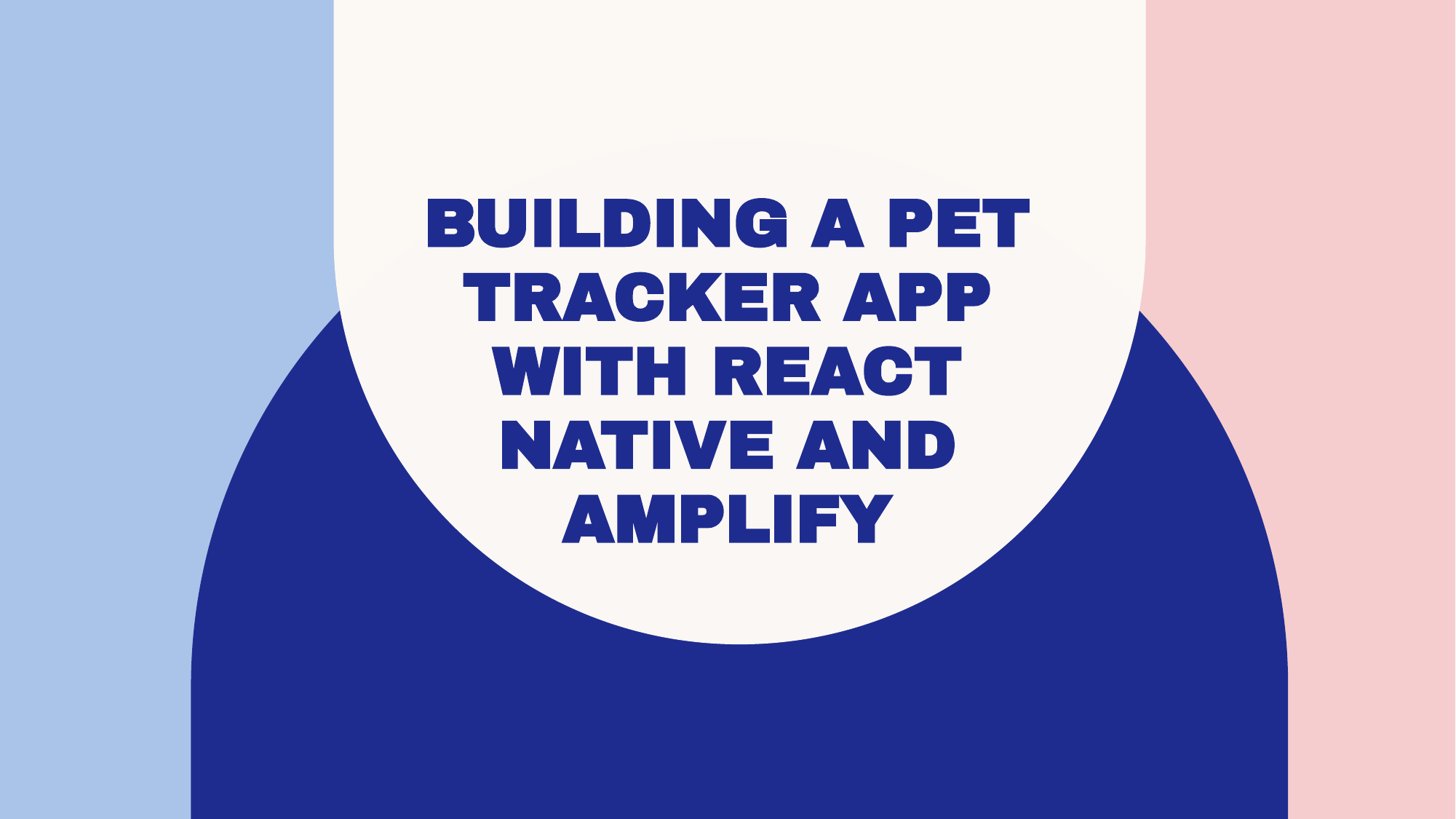

# Building a Pet Tracker App with React Native and Amplify
​